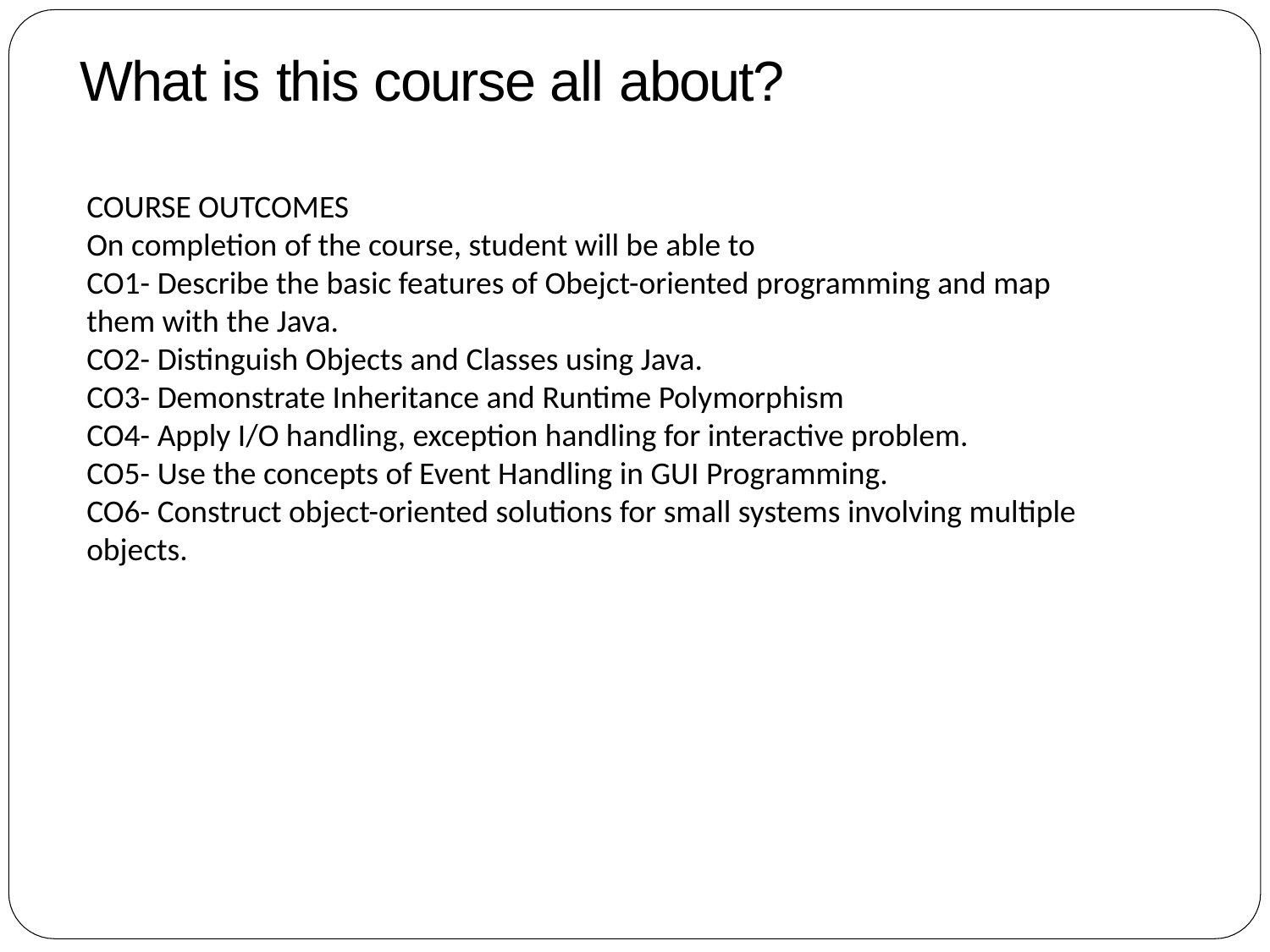

# What is this course all about?
COURSE OUTCOMES
On completion of the course, student will be able to
CO1- Describe the basic features of Obejct-oriented programming and map them with the Java.
CO2- Distinguish Objects and Classes using Java.
CO3- Demonstrate Inheritance and Runtime Polymorphism
CO4- Apply I/O handling, exception handling for interactive problem.
CO5- Use the concepts of Event Handling in GUI Programming.
CO6- Construct object-oriented solutions for small systems involving multiple objects.